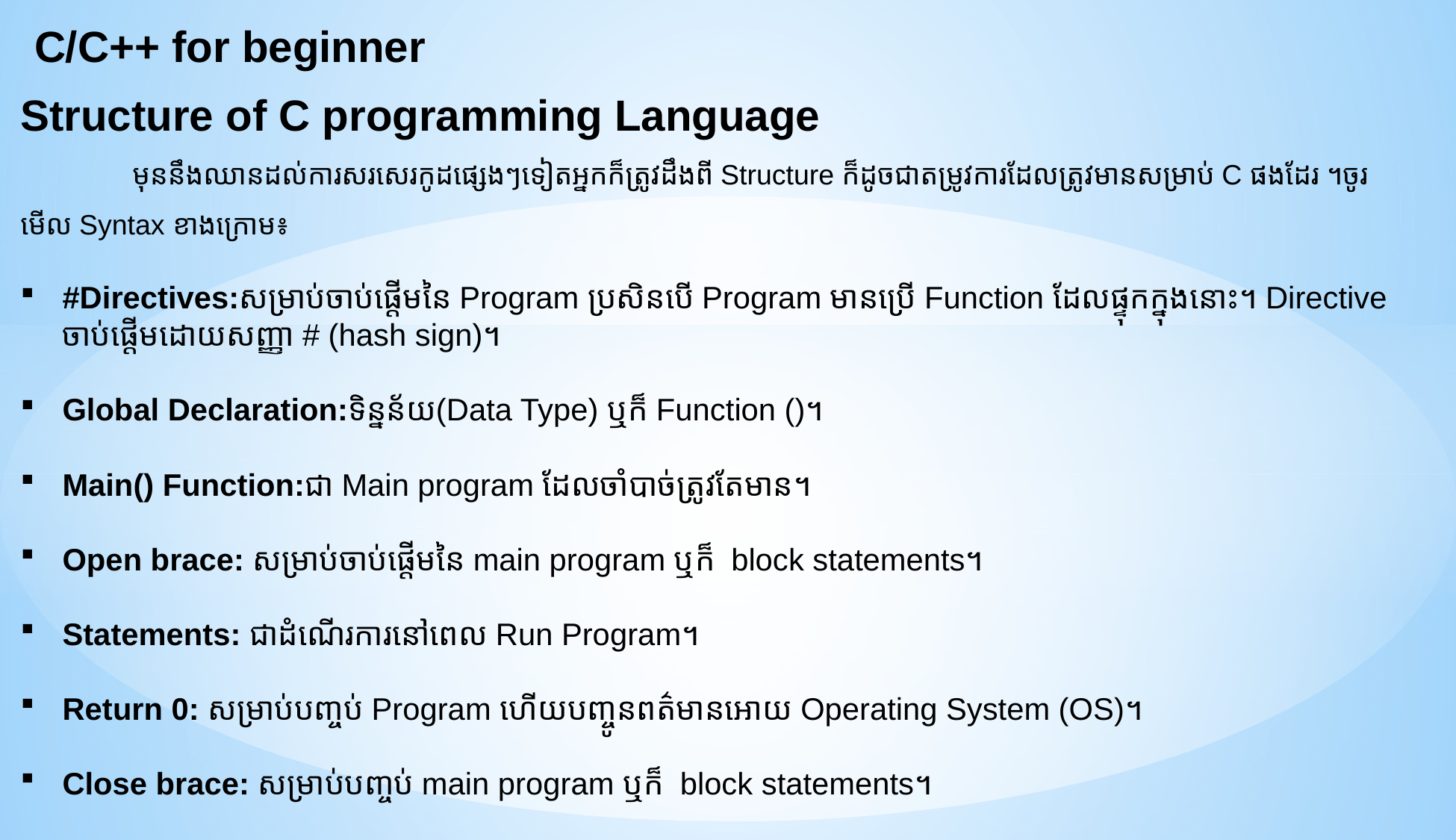

C/C++ for beginner
Structure of C programming Language
	មុននឹងឈានដល់ការសរសេរកូដផ្សេងៗទៀតអ្នកក៏ត្រូវដឹងពី Structure ក៏ដូចជាតម្រូវការដែលត្រូវមានសម្រាប់ C ផងដែរ​ ។ចូរមើល Syntax ខាងក្រោម៖

#Directives:សម្រាប់ចាប់ផ្តើម​​​នៃ Program ប្រសិនបើ Program មានប្រើ Function ដែលផ្ទុកក្នុងនោះ។ Directive ចាប់ផ្តើមដោយសញ្ញា # (hash sign)។

Global Declaration:ទិន្នន័យ(Data Type) ឬក៏ Function ()។

Main() Function:ជា Main program ដែលចាំបាច់ត្រូវតែមាន។

Open brace: សម្រាប់ចាប់ផ្តើមនៃ main program ឬក៏  block statements។

Statements: ជាដំណើរការនៅពេល Run Program។

Return 0: សម្រាប់បញ្ចប់ Program ហើយបញ្ចូនពត៌មានអោយ​ Operating System (OS)។

Close brace: សម្រាប់បញ្ចប់ main program ឬក៏  block statements។